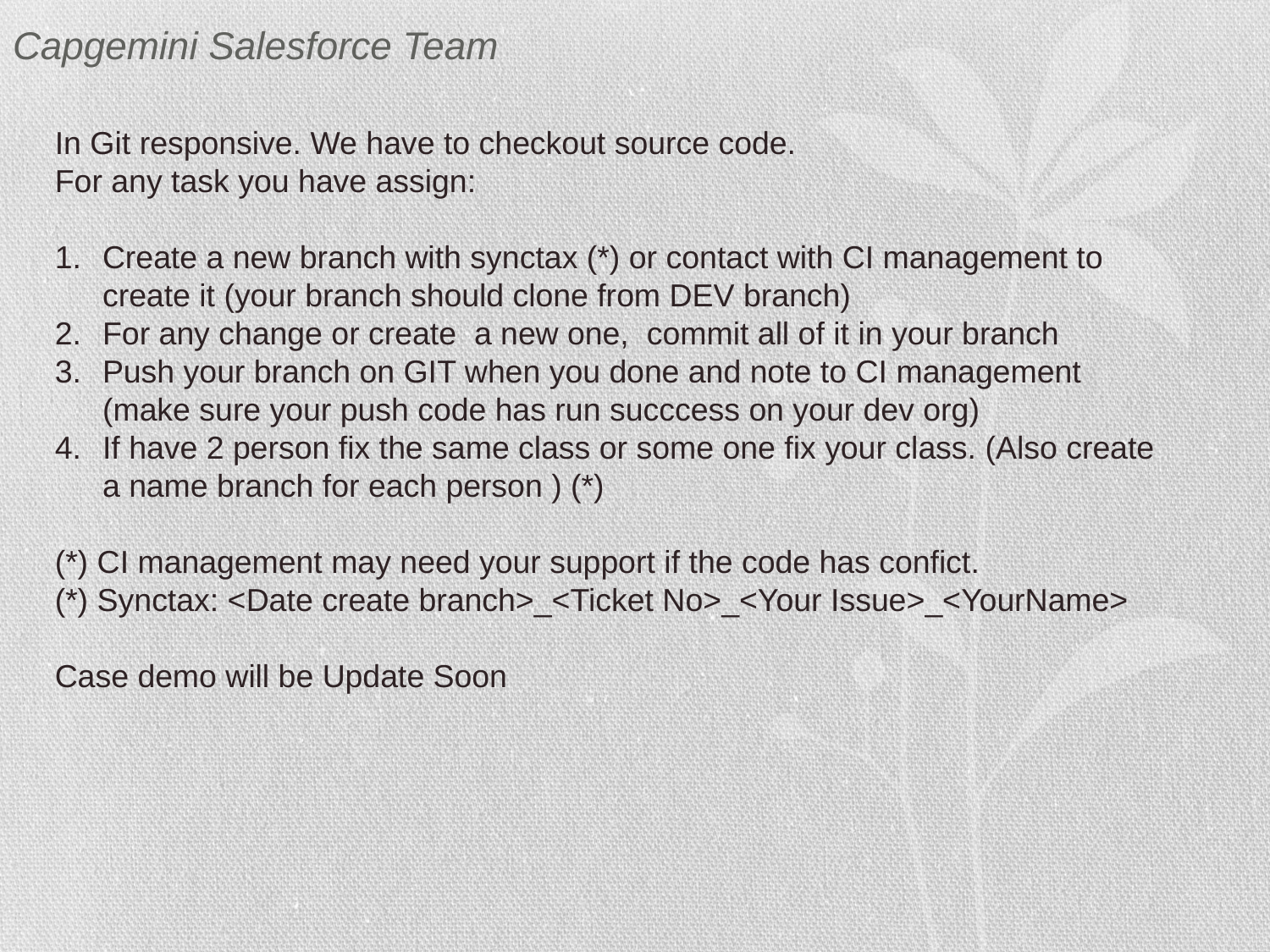

# Capgemini Salesforce Team
In Git responsive. We have to checkout source code.
For any task you have assign:

Create a new branch with synctax (*) or contact with CI management to create it (your branch should clone from DEV branch)
For any change or create  a new one,  commit all of it in your branch
Push your branch on GIT when you done and note to CI management (make sure your push code has run succcess on your dev org)
If have 2 person fix the same class or some one fix your class. (Also create a name branch for each person ) (*)

(*) CI management may need your support if the code has confict.
(*) Synctax: <Date create branch>_<Ticket No>_<Your Issue>_<YourName>

Case demo will be Update Soon